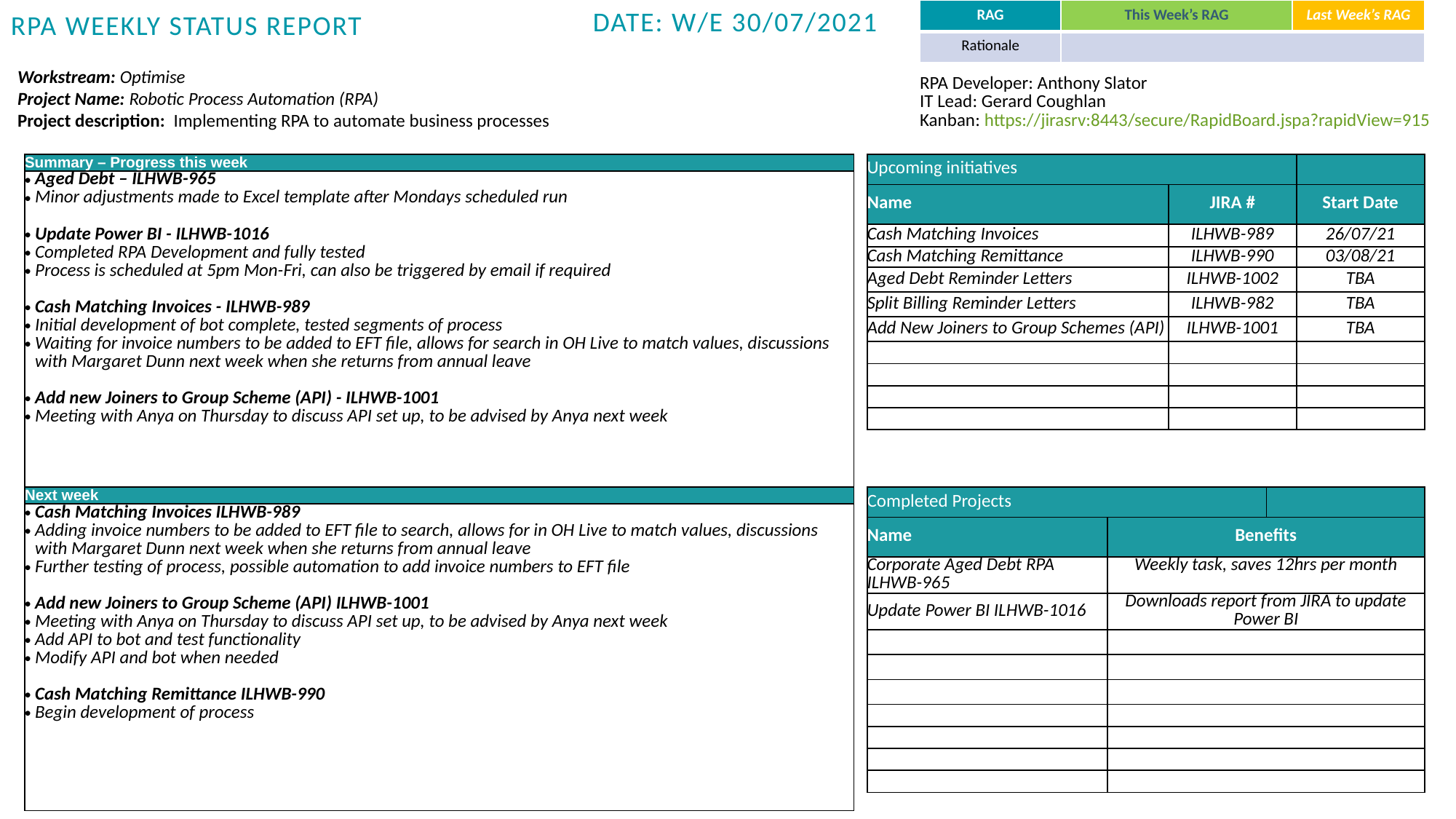

| RAG | This Week’s RAG | Last Week’s RAG |
| --- | --- | --- |
| Rationale |  |  |
Date: w/e 30/07/2021
RPA Weekly Status report
Workstream: Optimise
Project Name: Robotic Process Automation (RPA)
Project description:  Implementing RPA to automate business processes
| RPA Developer: Anthony Slator IT Lead: Gerard Coughlan Kanban: https://jirasrv:8443/secure/RapidBoard.jspa?rapidView=915 |
| --- |
| Summary – Progress this week |
| --- |
| Aged Debt – ILHWB-965 Minor adjustments made to Excel template after Mondays scheduled run Update Power BI - ILHWB-1016 Completed RPA Development and fully tested Process is scheduled at 5pm Mon-Fri, can also be triggered by email if required Cash Matching Invoices - ILHWB-989 Initial development of bot complete, tested segments of process Waiting for invoice numbers to be added to EFT file, allows for search in OH Live to match values, discussions with Margaret Dunn next week when she returns from annual leave Add new Joiners to Group Scheme (API) - ILHWB-1001 Meeting with Anya on Thursday to discuss API set up, to be advised by Anya next week |
| Upcoming initiatives |  |  |
| --- | --- | --- |
| Name | JIRA # | Start Date |
| Cash Matching Invoices | ILHWB-989 | 26/07/21 |
| Cash Matching Remittance | ILHWB-990 | 03/08/21 |
| Aged Debt Reminder Letters | ILHWB-1002 | TBA |
| Split Billing Reminder Letters | ILHWB-982 | TBA |
| Add New Joiners to Group Schemes (API) | ILHWB-1001 | TBA |
|  |  |  |
|  |  |  |
|  |  |  |
|  |  |  |
| Next week |
| --- |
| Cash Matching Invoices ILHWB-989 Adding invoice numbers to be added to EFT file to search, allows for in OH Live to match values, discussions with Margaret Dunn next week when she returns from annual leave Further testing of process, possible automation to add invoice numbers to EFT file Add new Joiners to Group Scheme (API) ILHWB-1001 Meeting with Anya on Thursday to discuss API set up, to be advised by Anya next week Add API to bot and test functionality Modify API and bot when needed Cash Matching Remittance ILHWB-990 Begin development of process |
| Completed Projects |  |  |
| --- | --- | --- |
| Name | Benefits | Benefits |
| Corporate Aged Debt RPA ILHWB-965 | Weekly task, saves 12hrs per month |  |
| Update Power BI ILHWB-1016 | Downloads report from JIRA to update Power BI |  |
|  |  |  |
|  |  |  |
|  |  |  |
|  |  |  |
|  |  |  |
|  |  |  |
|  |  |  |